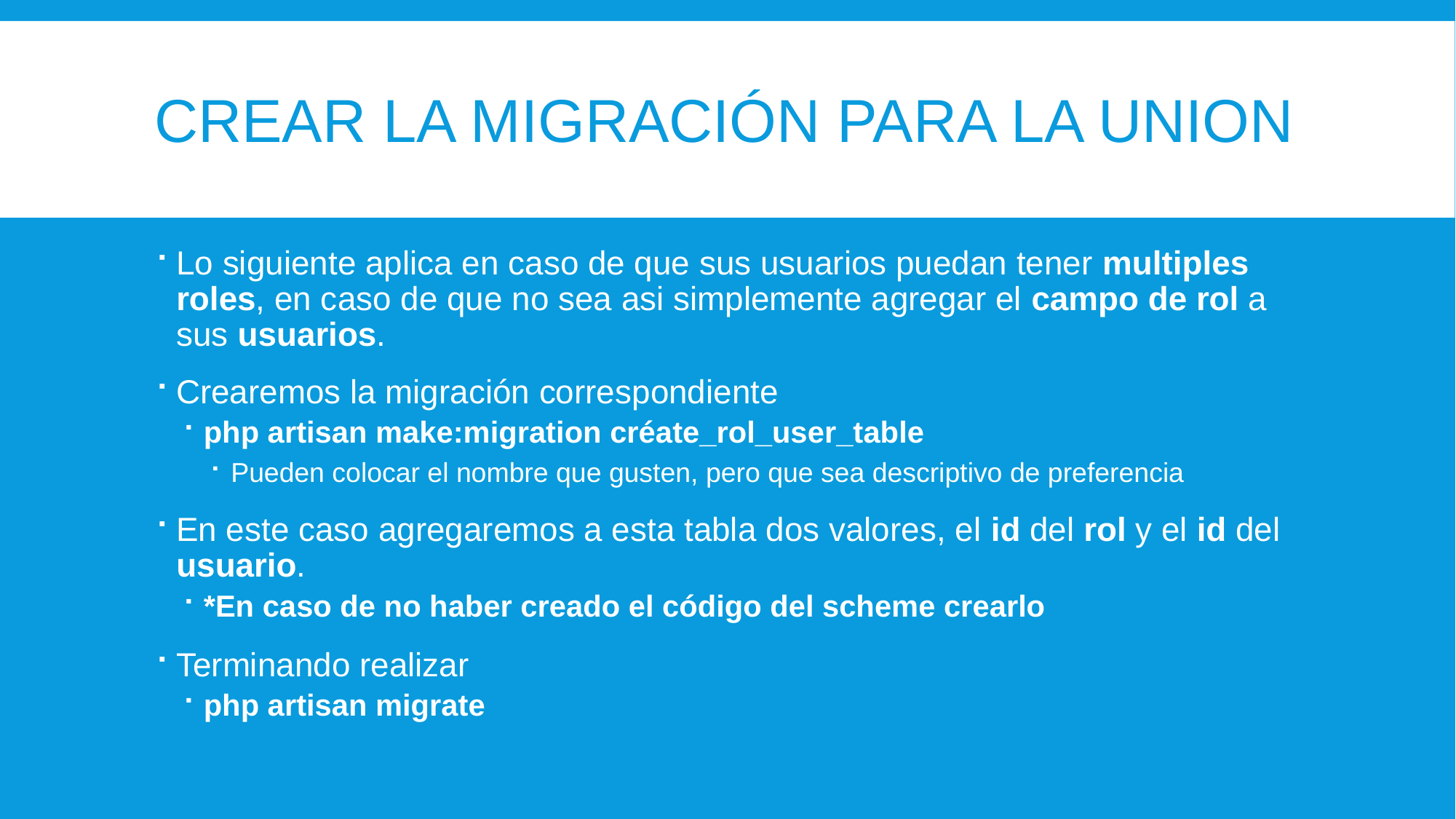

# Crear la migración para la union
Lo siguiente aplica en caso de que sus usuarios puedan tener multiples roles, en caso de que no sea asi simplemente agregar el campo de rol a sus usuarios.
Crearemos la migración correspondiente
php artisan make:migration créate_rol_user_table
Pueden colocar el nombre que gusten, pero que sea descriptivo de preferencia
En este caso agregaremos a esta tabla dos valores, el id del rol y el id del usuario.
*En caso de no haber creado el código del scheme crearlo
Terminando realizar
php artisan migrate